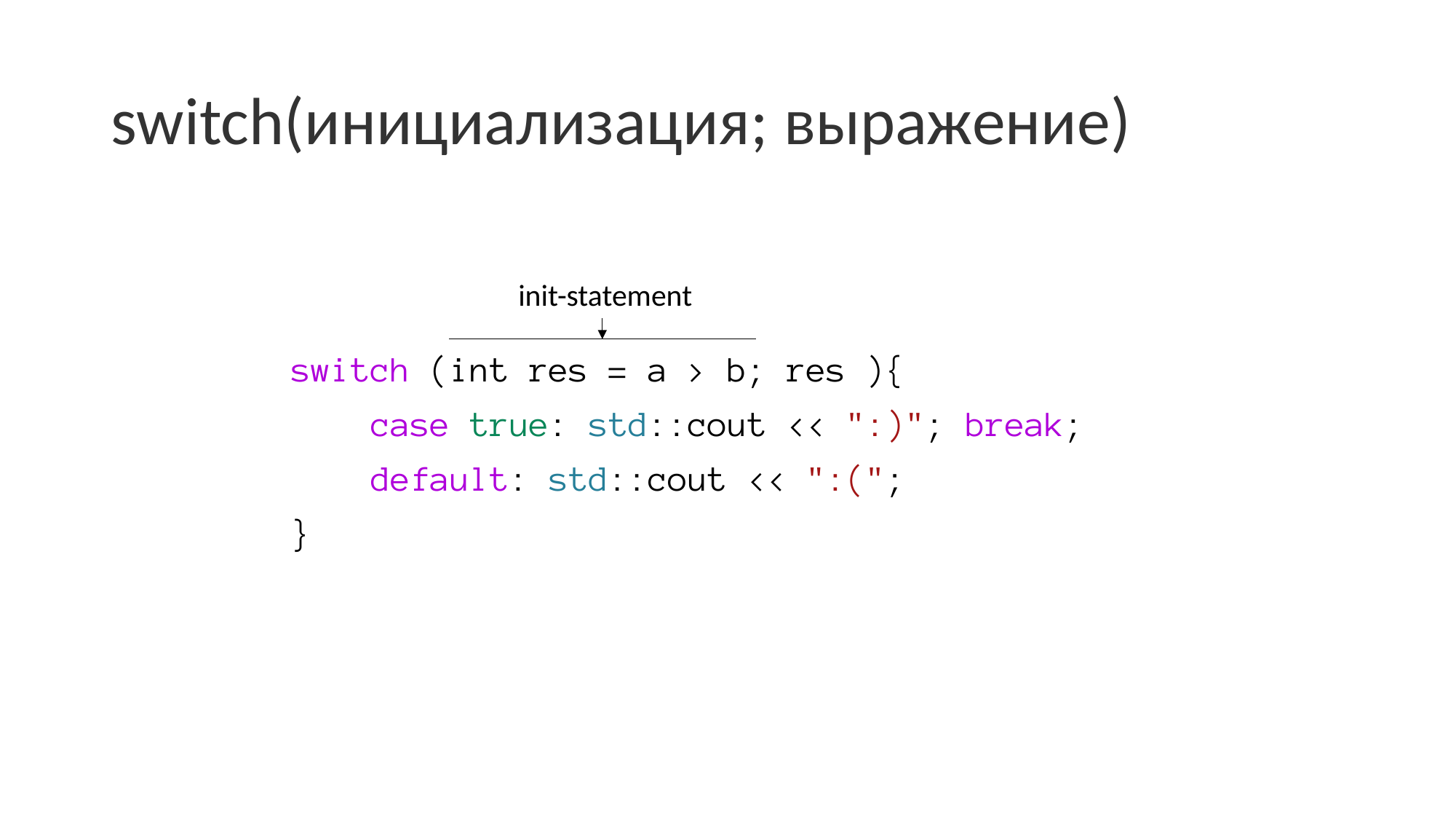

# switch(инициализация; выражение)

switch (int res = a > b; res ){
    case true: std::cout << ":)"; break;
    default: std::cout << ":(";
}

init-statement